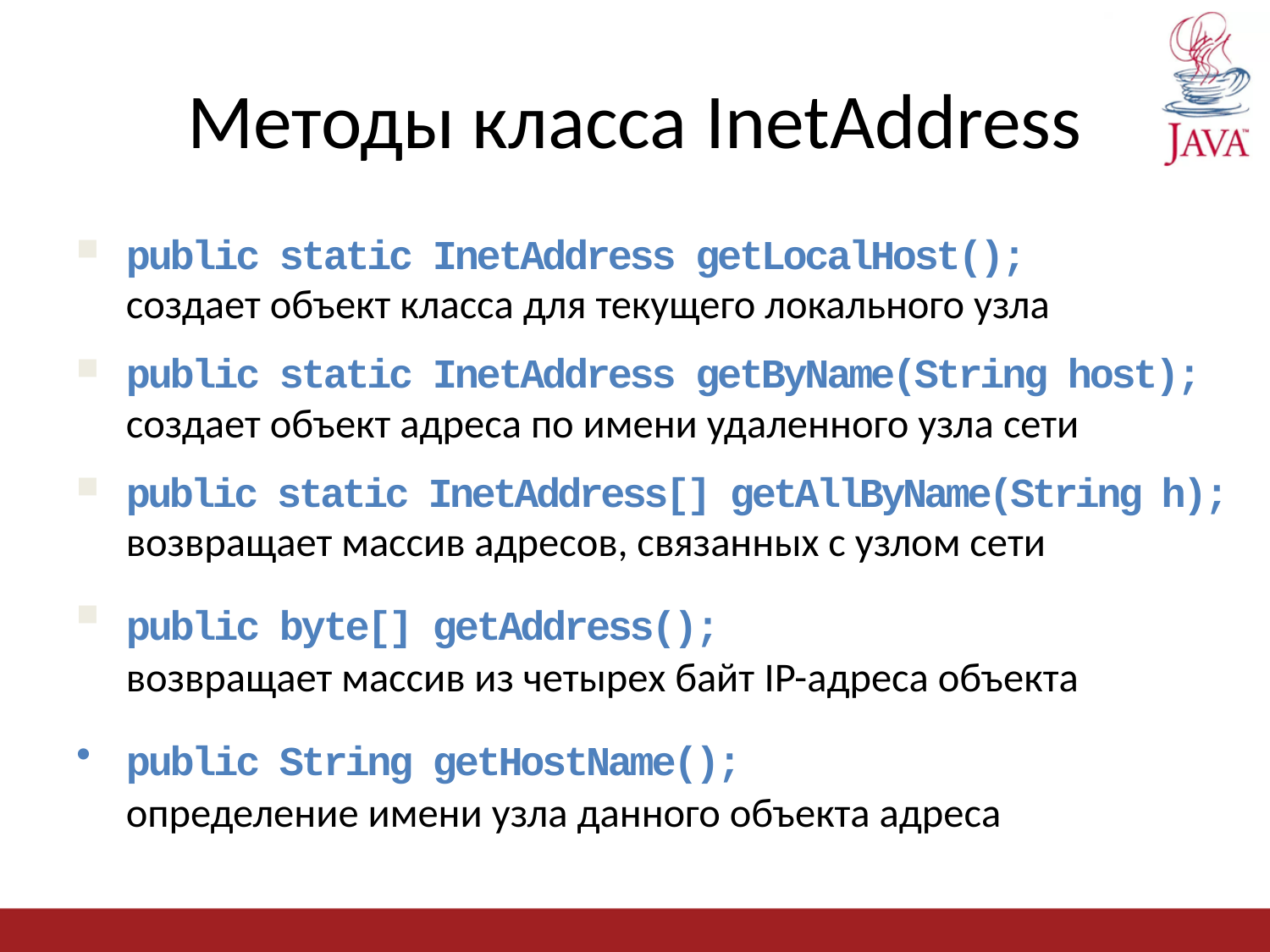

# Методы класса InetAddress
public static InetAddress getLocalHost();
создает объект класса для текущего локального узла
public static InetAddress getByName(String host);
создает объект адреса по имени удаленного узла сети
public static InetAddress[] getAllByName(String h);
возвращает массив адресов, связанных с узлом сети
public byte[] getAddress();
возвращает массив из четырех байт IP-адреса объекта
public String getHostName();
определение имени узла данного объекта адреса